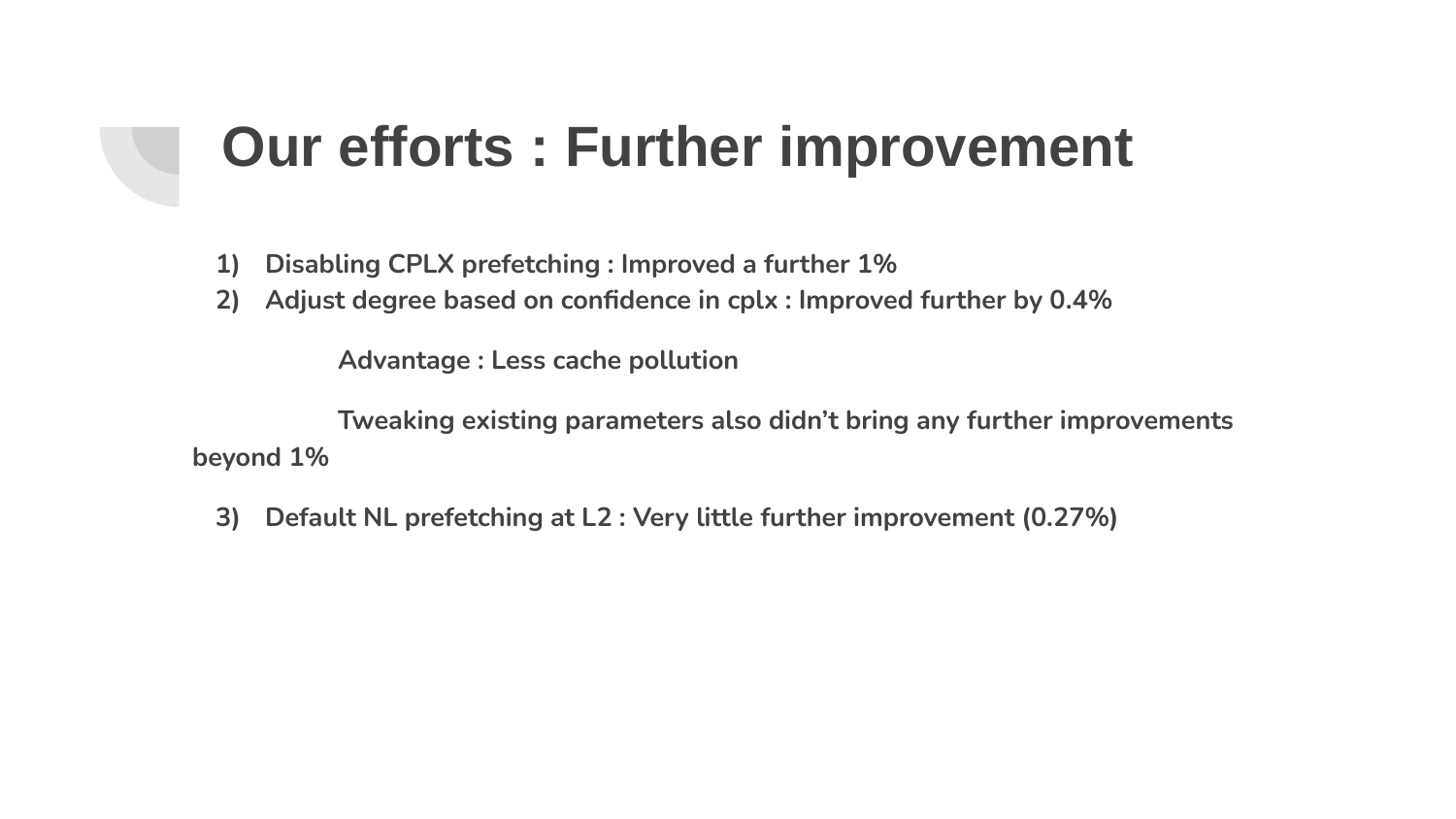

# Our efforts : Further improvement
Disabling CPLX prefetching : Improved a further 1%
Adjust degree based on confidence in cplx : Improved further by 0.4%
	Advantage : Less cache pollution
	Tweaking existing parameters also didn’t bring any further improvements beyond 1%
Default NL prefetching at L2 : Very little further improvement (0.27%)